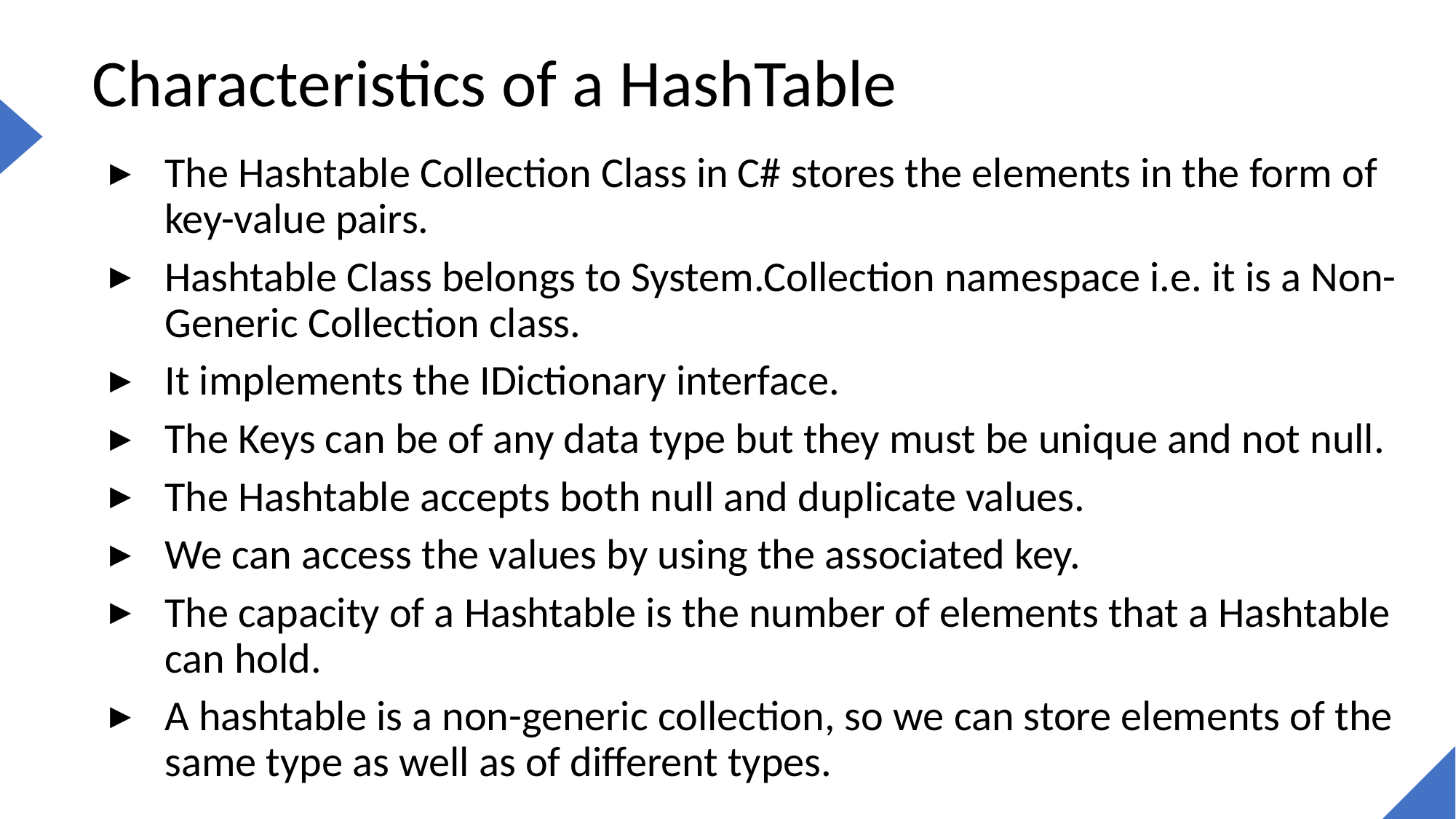

# Characteristics of a HashTable
The Hashtable Collection Class in C# stores the elements in the form of key-value pairs.
Hashtable Class belongs to System.Collection namespace i.e. it is a Non-Generic Collection class.
It implements the IDictionary interface.
The Keys can be of any data type but they must be unique and not null.
The Hashtable accepts both null and duplicate values.
We can access the values by using the associated key.
The capacity of a Hashtable is the number of elements that a Hashtable can hold.
A hashtable is a non-generic collection, so we can store elements of the same type as well as of different types.